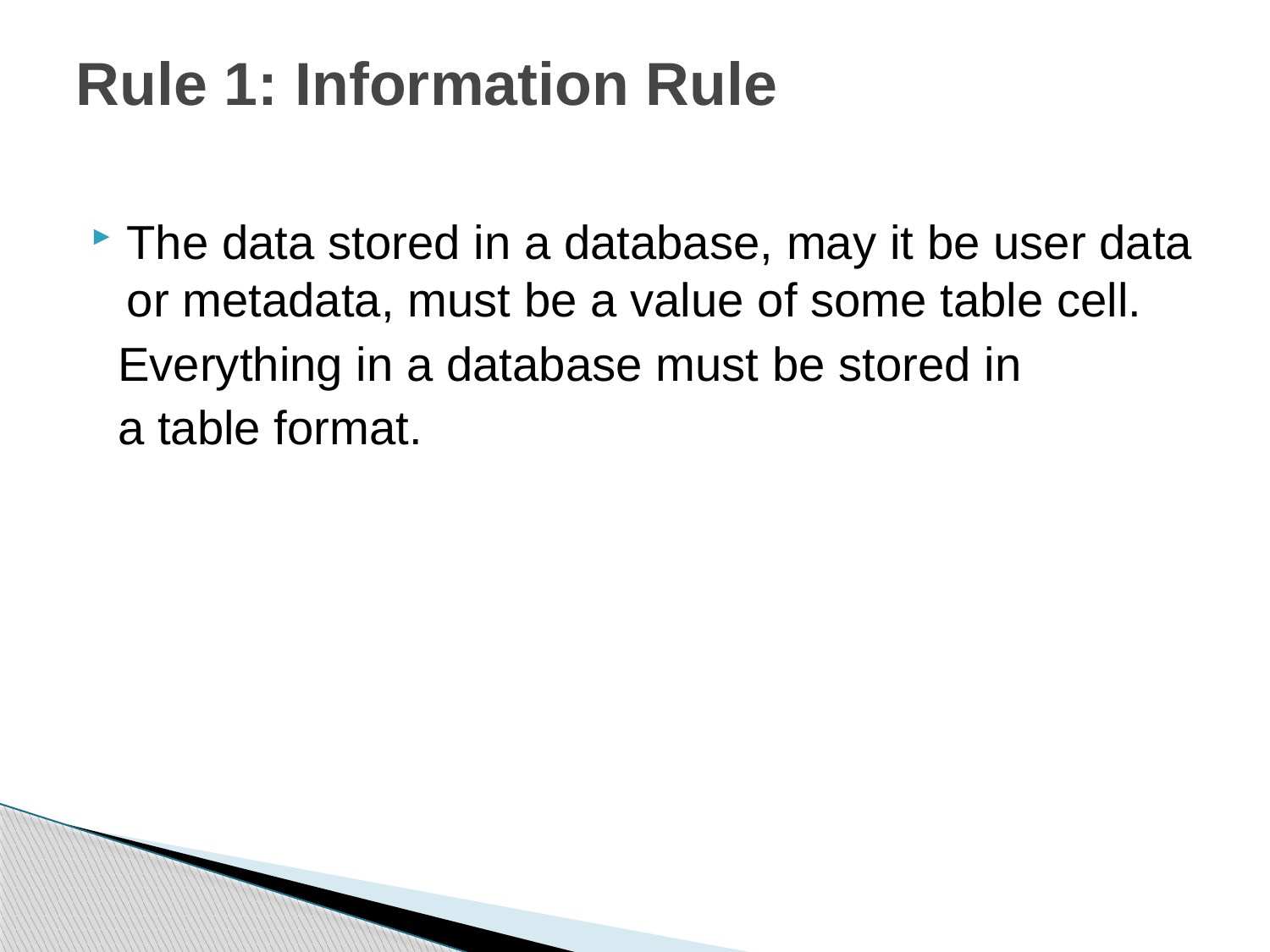

# Rule 1: Information Rule
The data stored in a database, may it be user data or metadata, must be a value of some table cell.
  Everything in a database must be stored in
  a table format.